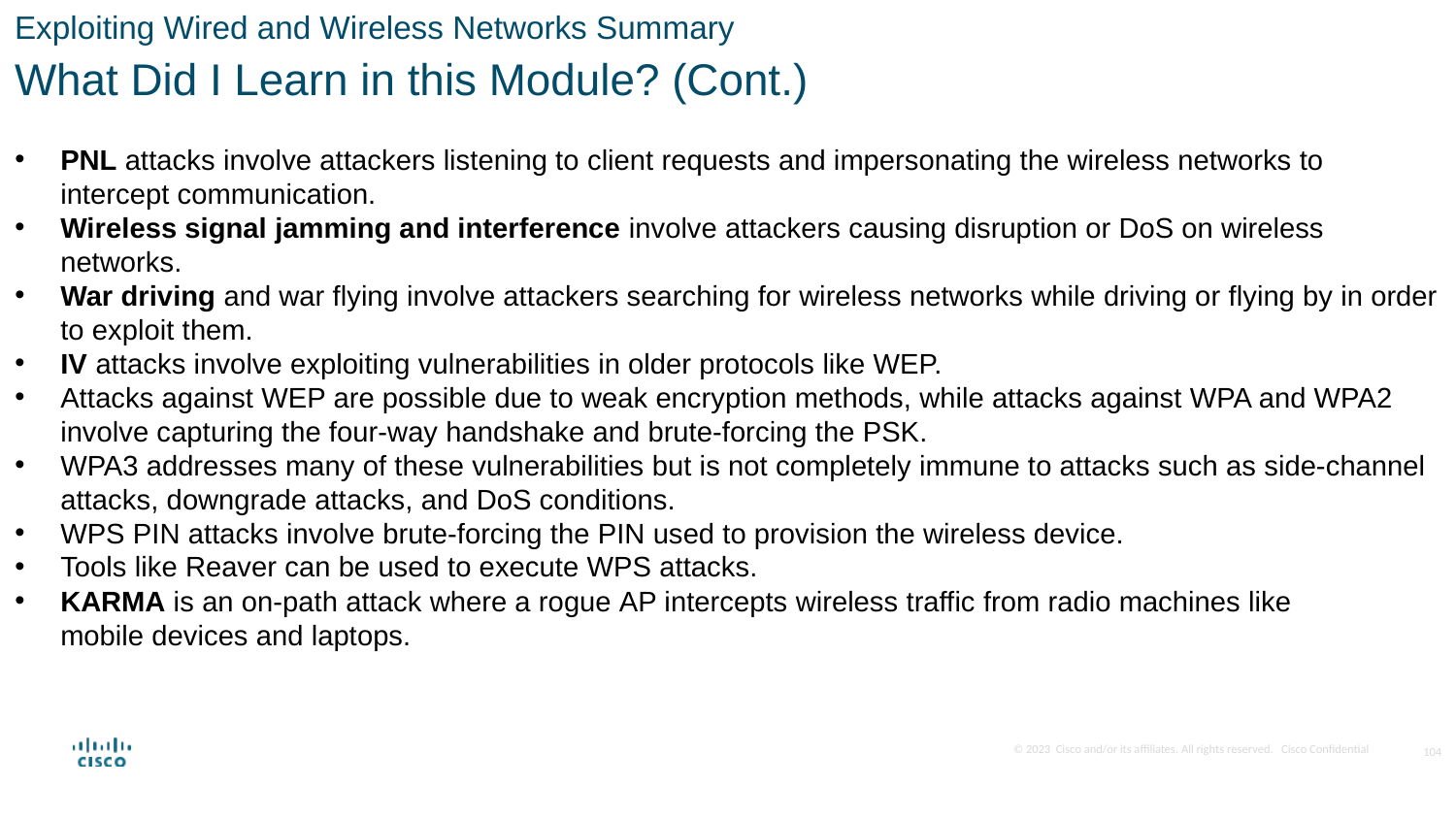

Exploiting Wired and Wireless Networks Summary
What Did I Learn in this Module? (Cont.)
PNL attacks involve attackers listening to client requests and impersonating the wireless networks to intercept communication.
Wireless signal jamming and interference involve attackers causing disruption or DoS on wireless networks.
War driving and war flying involve attackers searching for wireless networks while driving or flying by in order to exploit them.
IV attacks involve exploiting vulnerabilities in older protocols like WEP.
Attacks against WEP are possible due to weak encryption methods, while attacks against WPA and WPA2 involve capturing the four-way handshake and brute-forcing the PSK.
WPA3 addresses many of these vulnerabilities but is not completely immune to attacks such as side-channel attacks, downgrade attacks, and DoS conditions.
WPS PIN attacks involve brute-forcing the PIN used to provision the wireless device.
Tools like Reaver can be used to execute WPS attacks.
KARMA is an on-path attack where a rogue AP intercepts wireless traffic from radio machines like mobile devices and laptops.
104